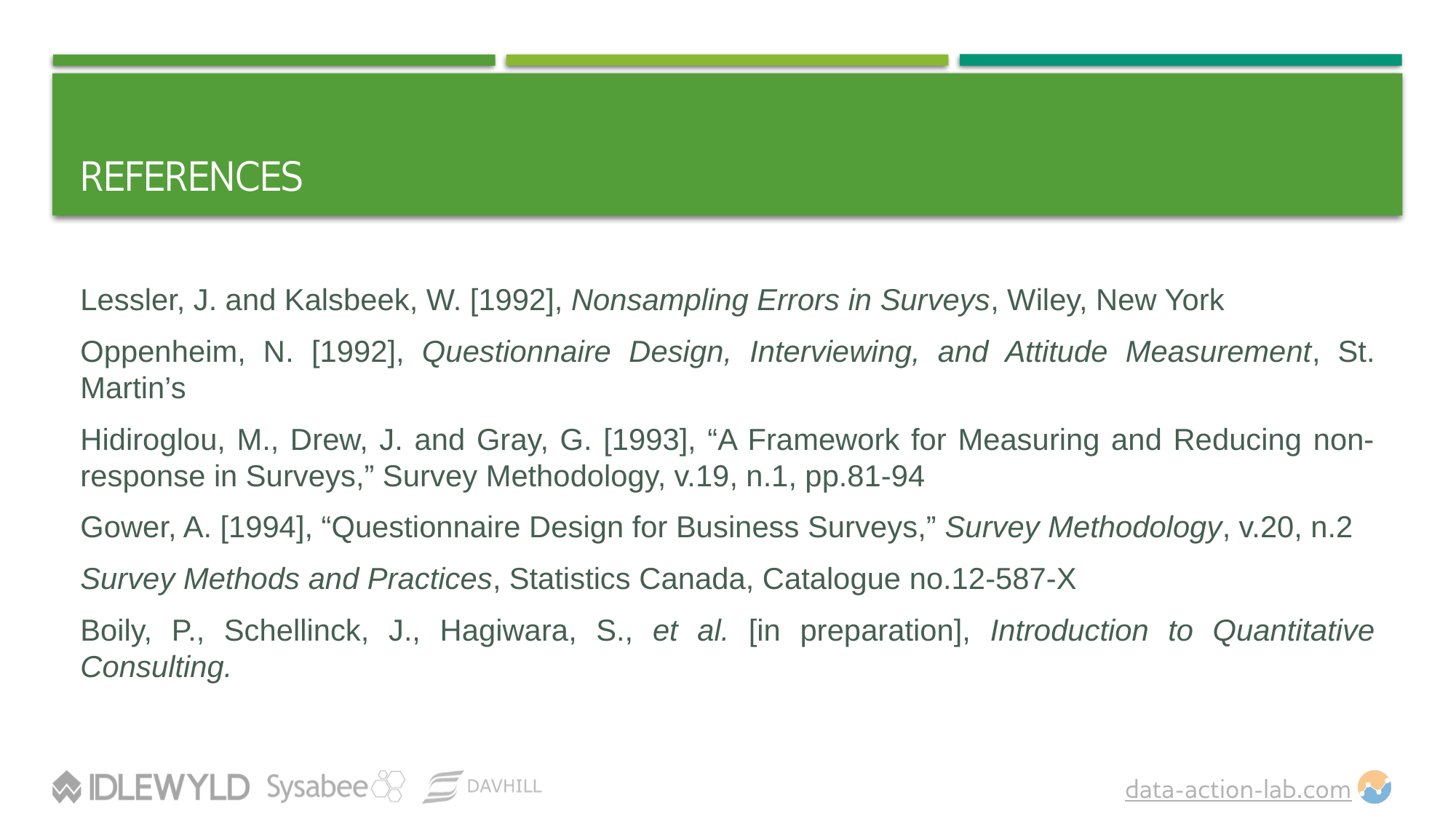

# References
Lessler, J. and Kalsbeek, W. [1992], Nonsampling Errors in Surveys, Wiley, New York
Oppenheim, N. [1992], Questionnaire Design, Interviewing, and Attitude Measurement, St. Martin’s
Hidiroglou, M., Drew, J. and Gray, G. [1993], “A Framework for Measuring and Reducing non-response in Surveys,” Survey Methodology, v.19, n.1, pp.81-94
Gower, A. [1994], “Questionnaire Design for Business Surveys,” Survey Methodology, v.20, n.2
Survey Methods and Practices, Statistics Canada, Catalogue no.12-587-X
Boily, P., Schellinck, J., Hagiwara, S., et al. [in preparation], Introduction to Quantitative Consulting.